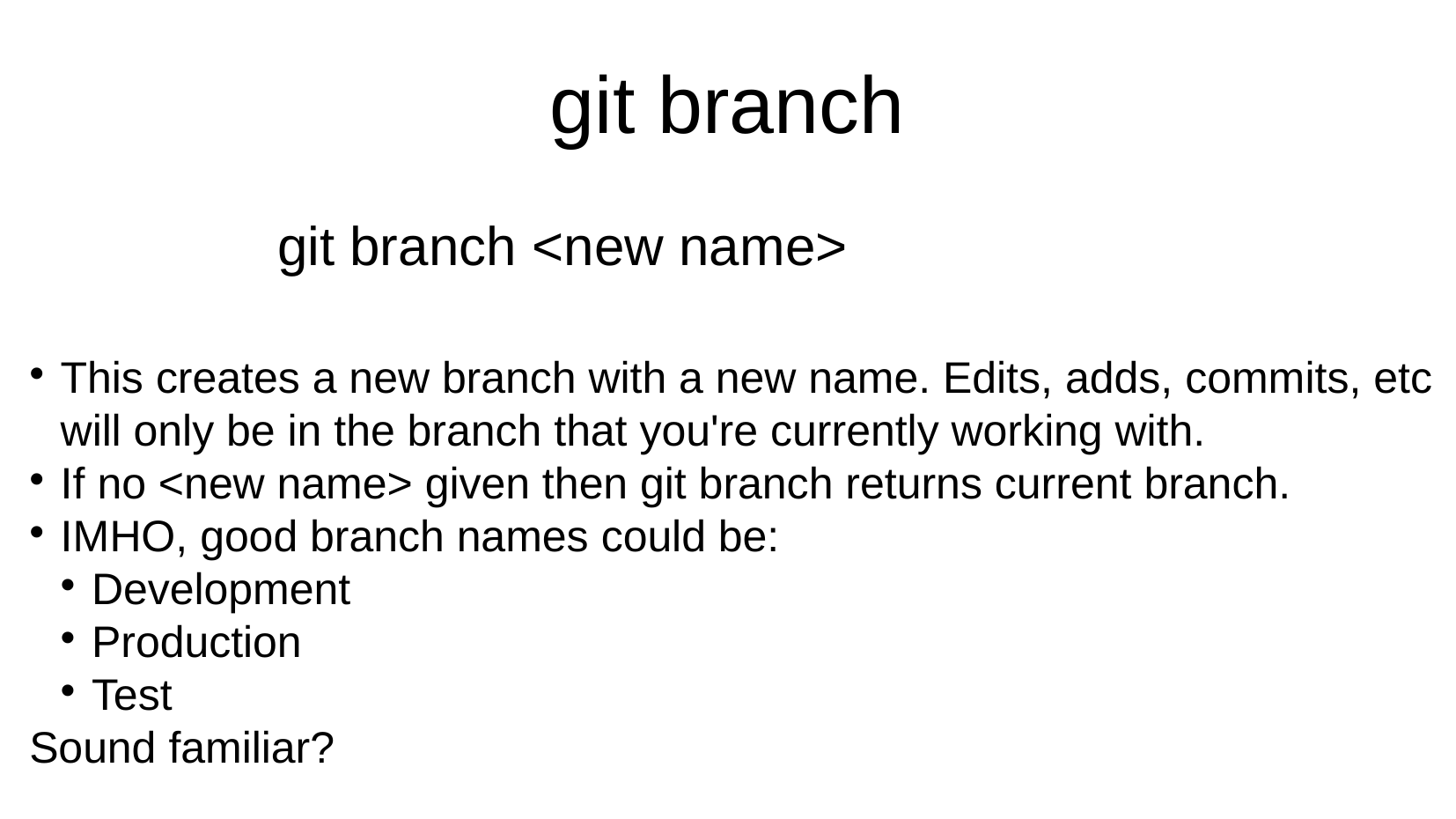

git branch
git branch <new name>
This creates a new branch with a new name. Edits, adds, commits, etc will only be in the branch that you're currently working with.
If no <new name> given then git branch returns current branch.
IMHO, good branch names could be:
Development
Production
Test
Sound familiar?